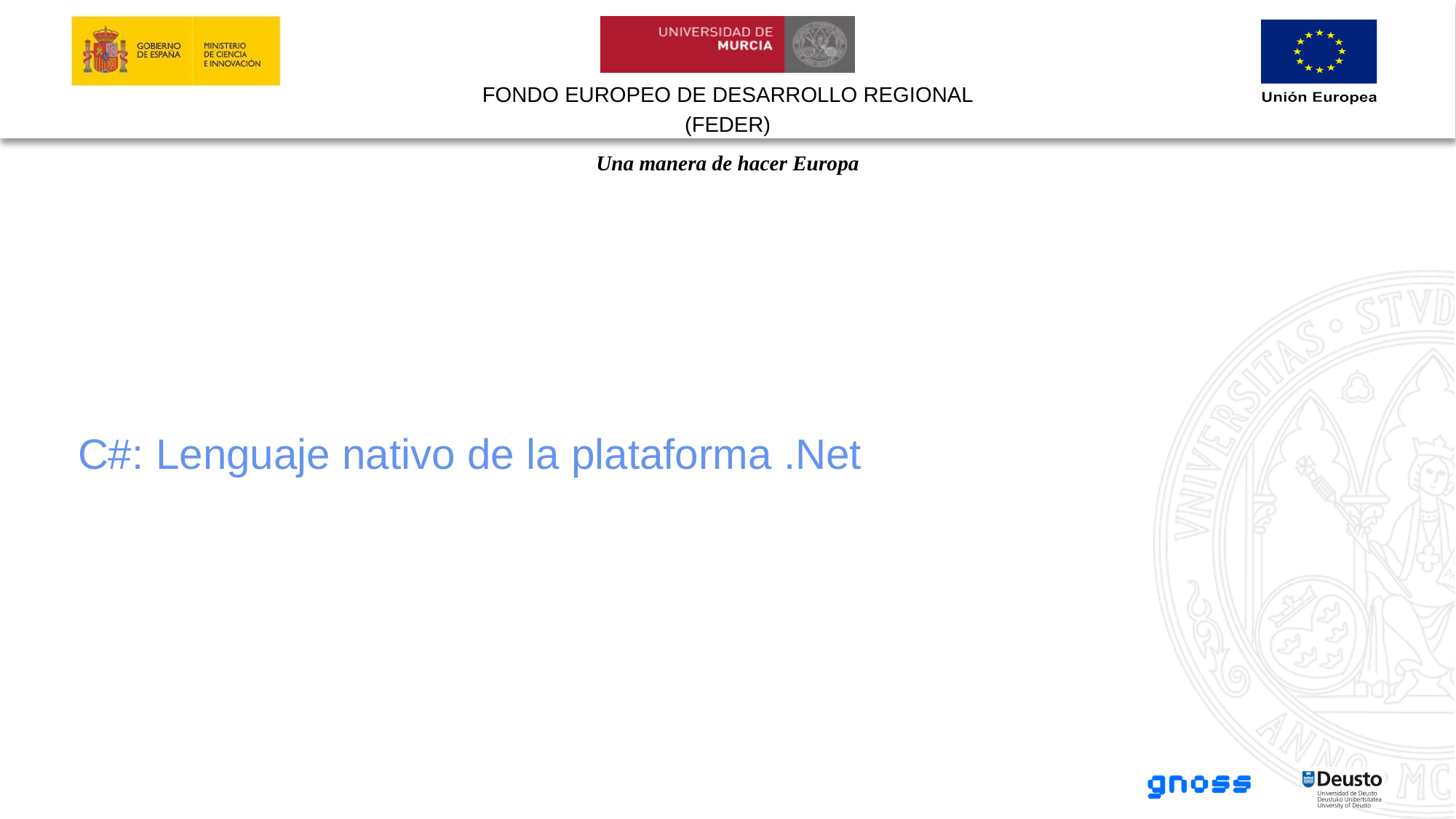

C#: Lenguaje nativo de la plataforma .Net